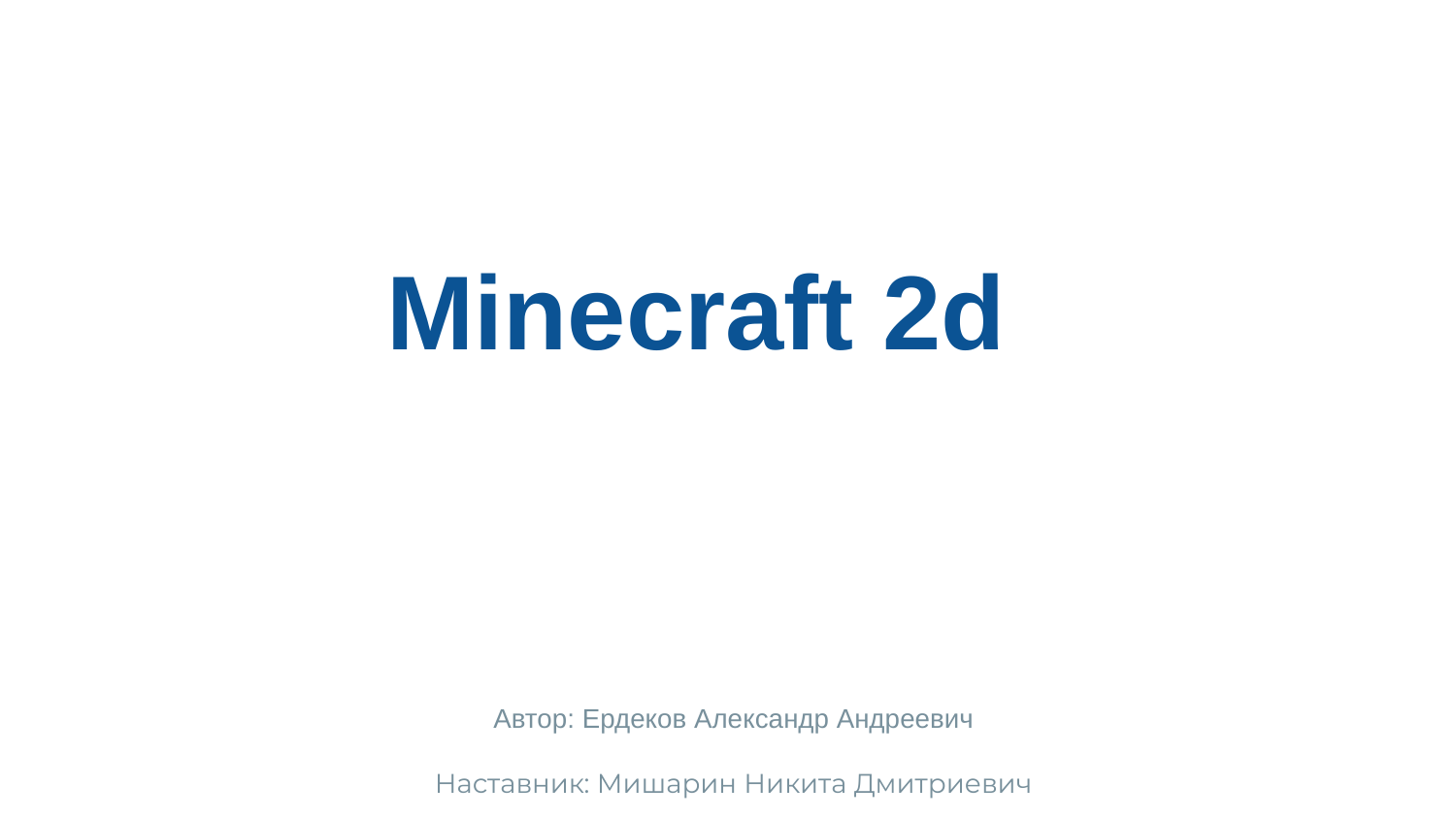

# Minecraft 2d
Автор: Ердеков Александр Андреевич

Наставник: Мишарин Никита Дмитриевич